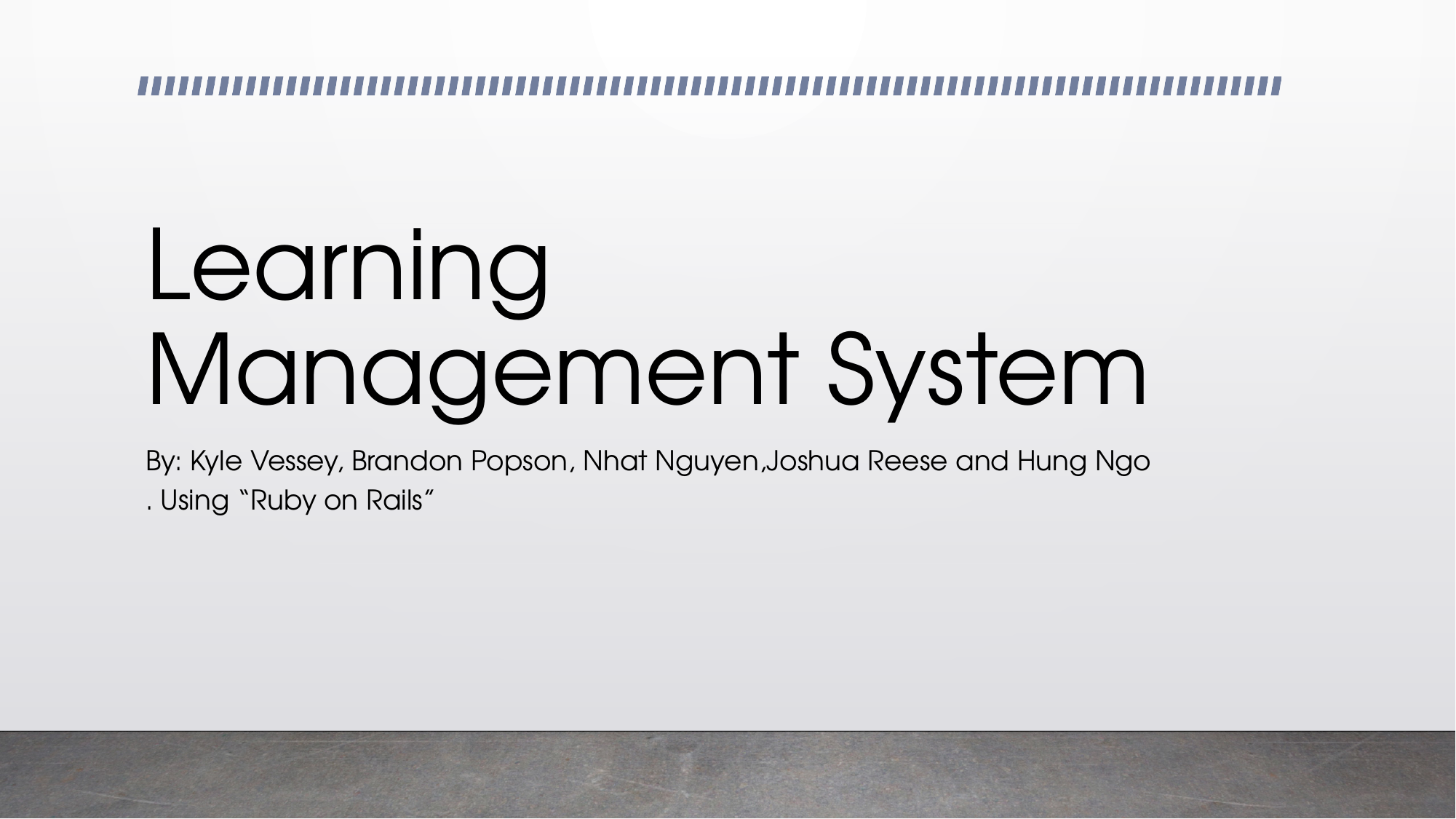

# Learning Management System
By: Kyle Vessey, Brandon Popson, Nhat Nguyen,Joshua Reese and Hung Ngo . Using “Ruby on Rails”